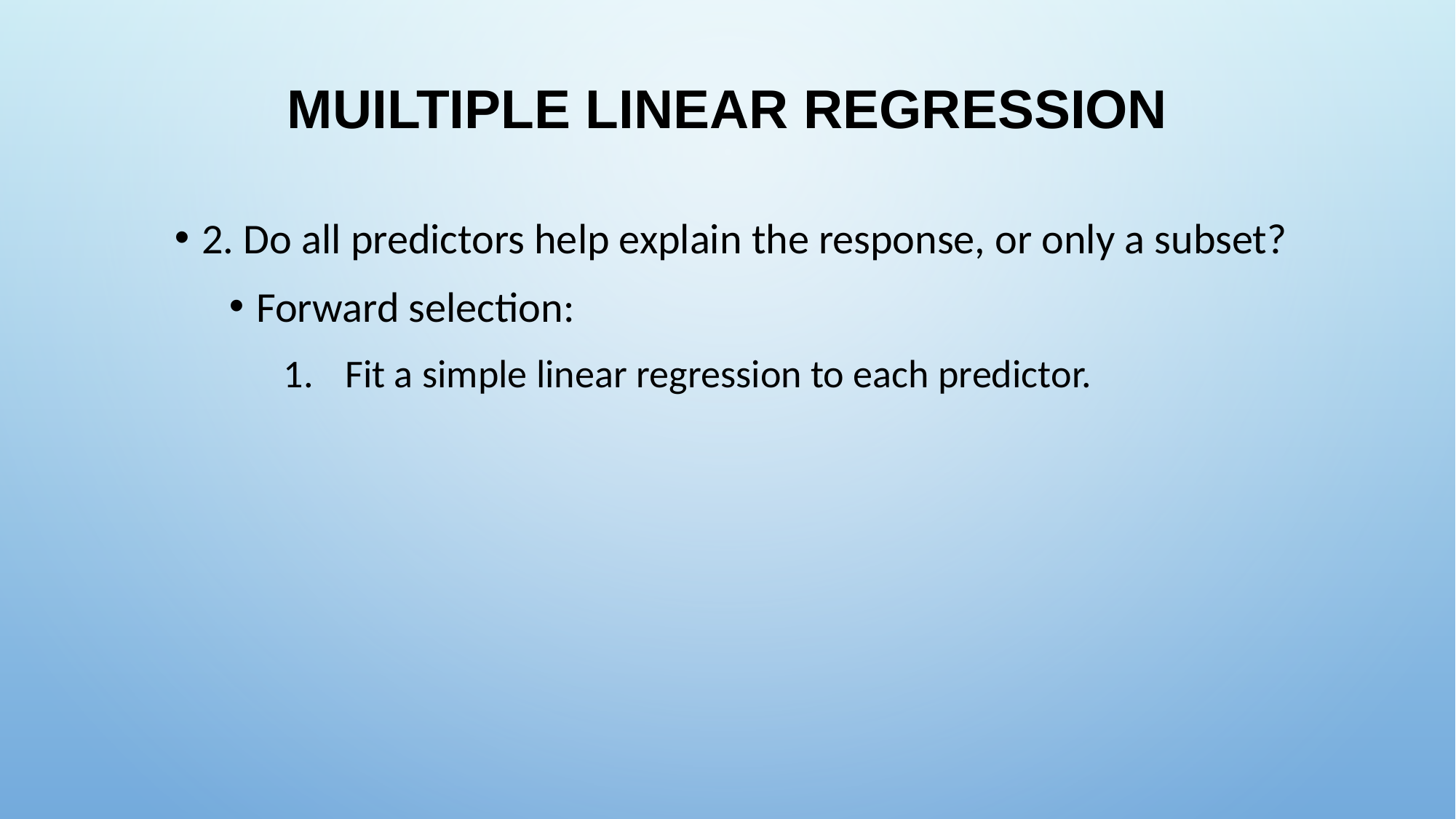

# MUILTIPLE linear regression
2. Do all predictors help explain the response, or only a subset?
Forward selection:
Fit a simple linear regression to each predictor.